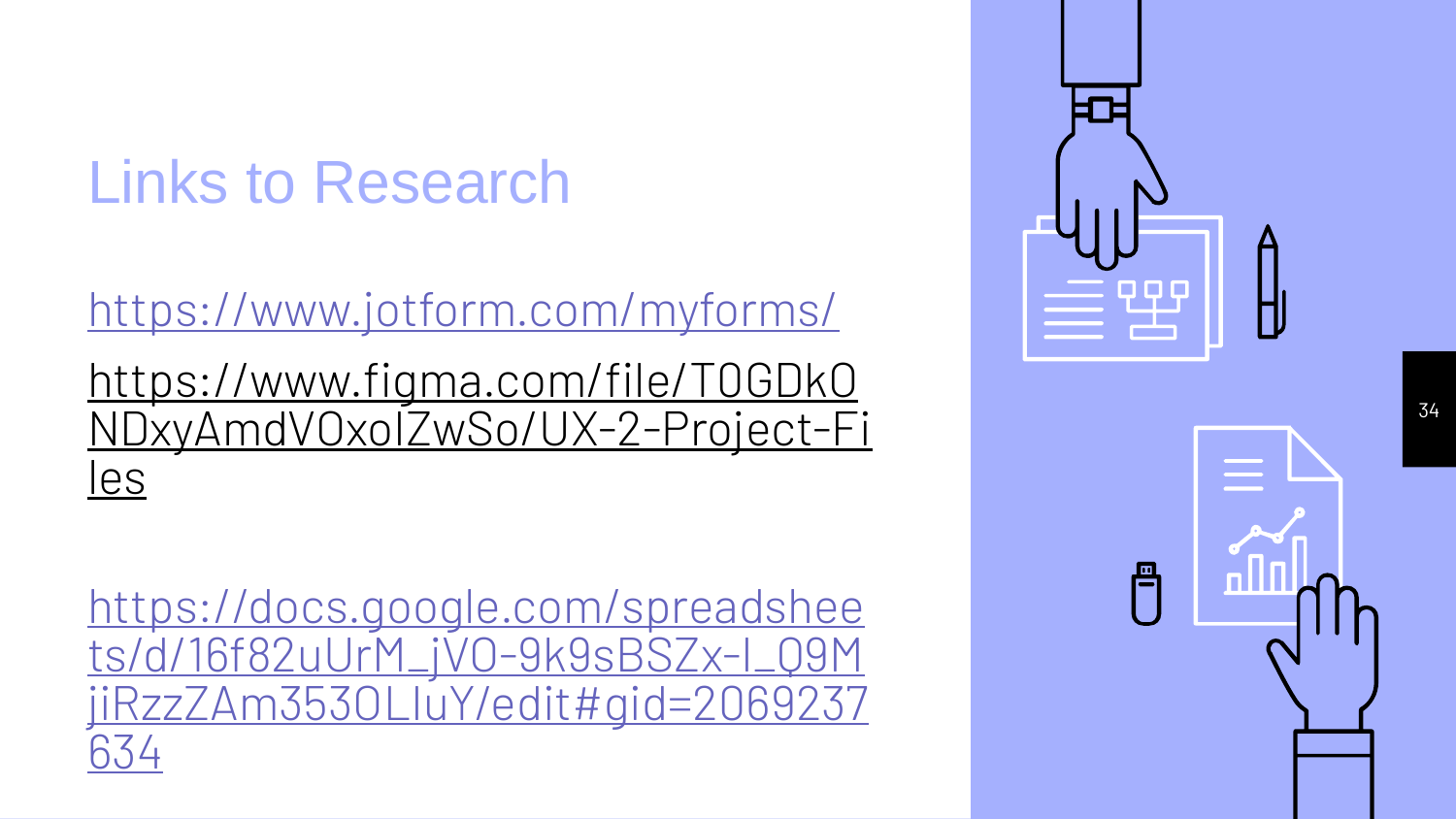

# Links to Research
https://www.jotform.com/myforms/
https://www.figma.com/file/T0GDkONDxyAmdVOxoIZwSo/UX-2-Project-Files
https://docs.google.com/spreadsheets/d/16f82uUrM_jVO-9k9sBSZx-I_Q9MjiRzzZAm353OLIuY/edit#gid=2069237634

34